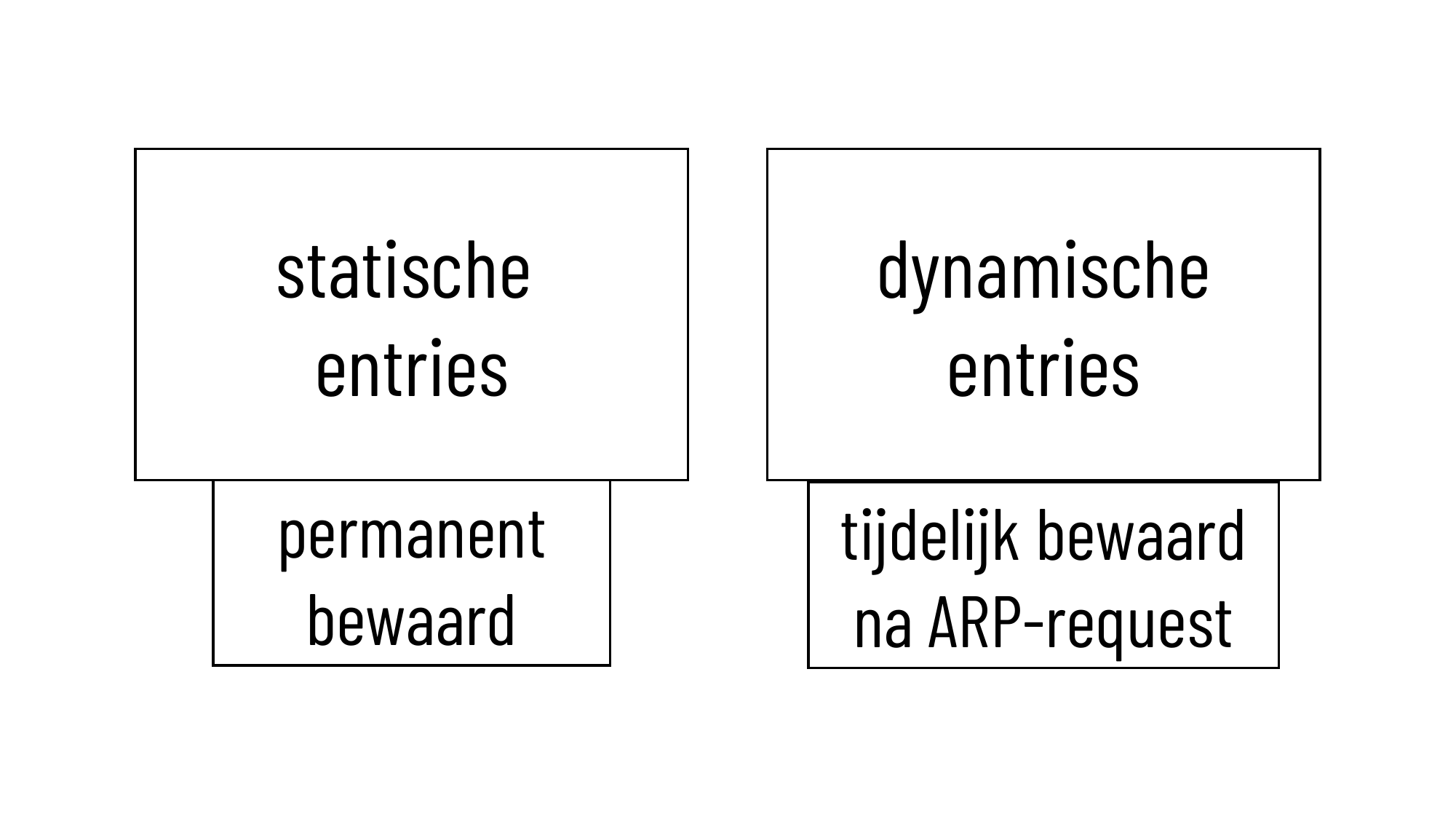

statische
entries
dynamische entries
permanent bewaard
tijdelijk bewaard na ARP-request